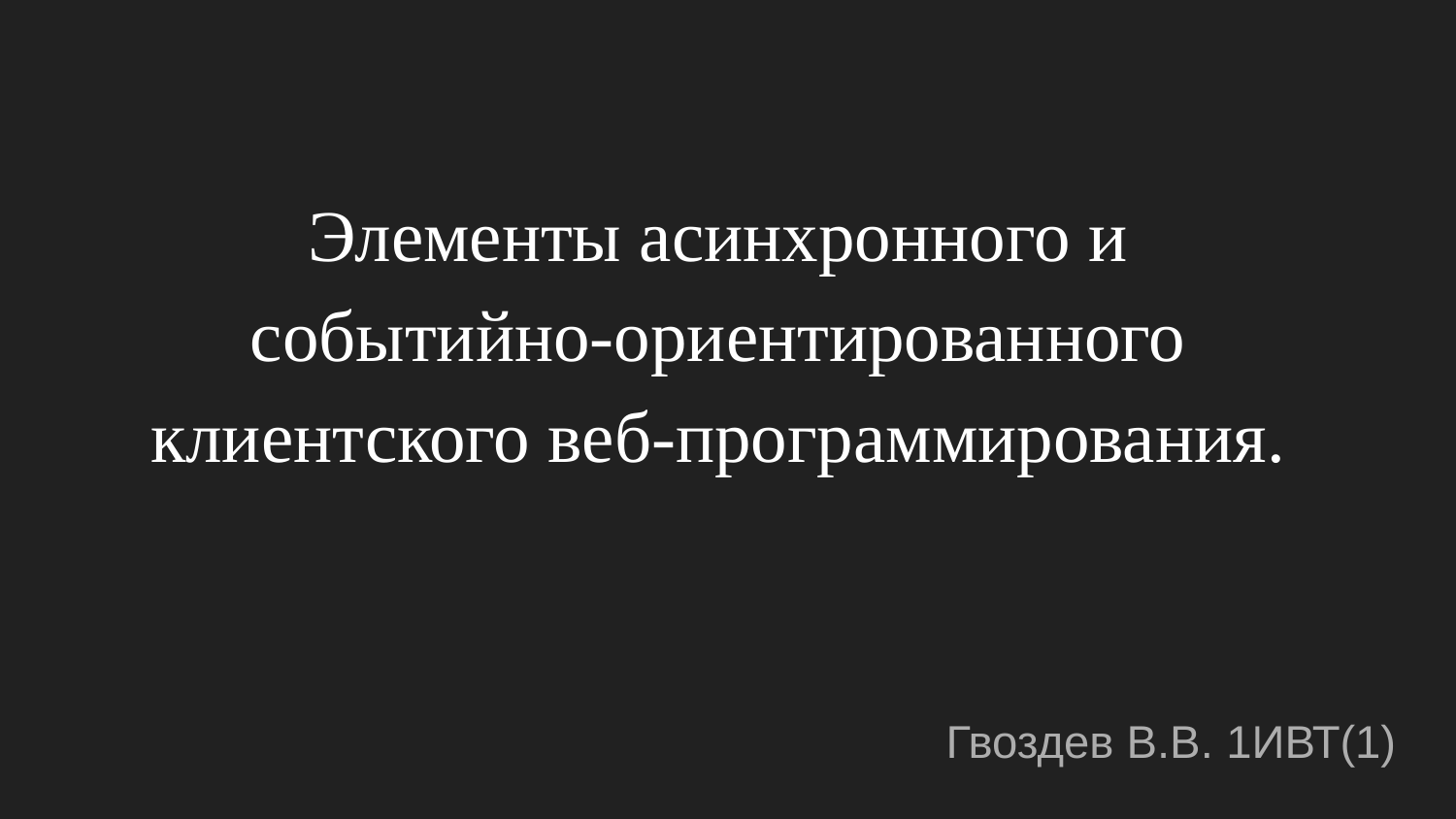

Элементы асинхронного и событийно-ориентированного клиентского веб-программирования.

Гвоздев В.В. 1ИВТ(1)